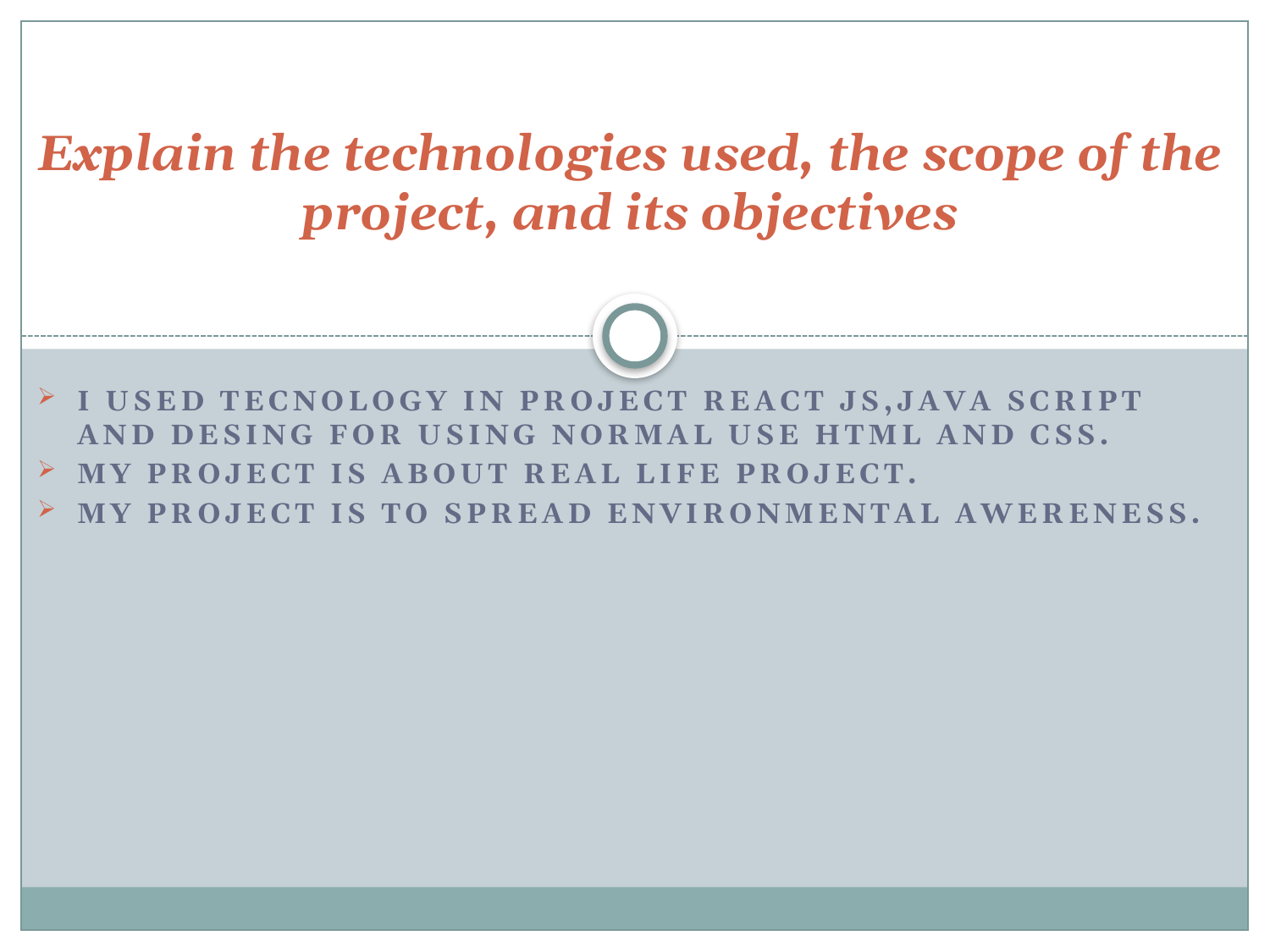

# Explain the technologies used, the scope of the project, and its objectives
I used tecnology in project react js,java script and desing for using normal use html and css.
My project is about real life project.
my project is to spread environmental awereness.